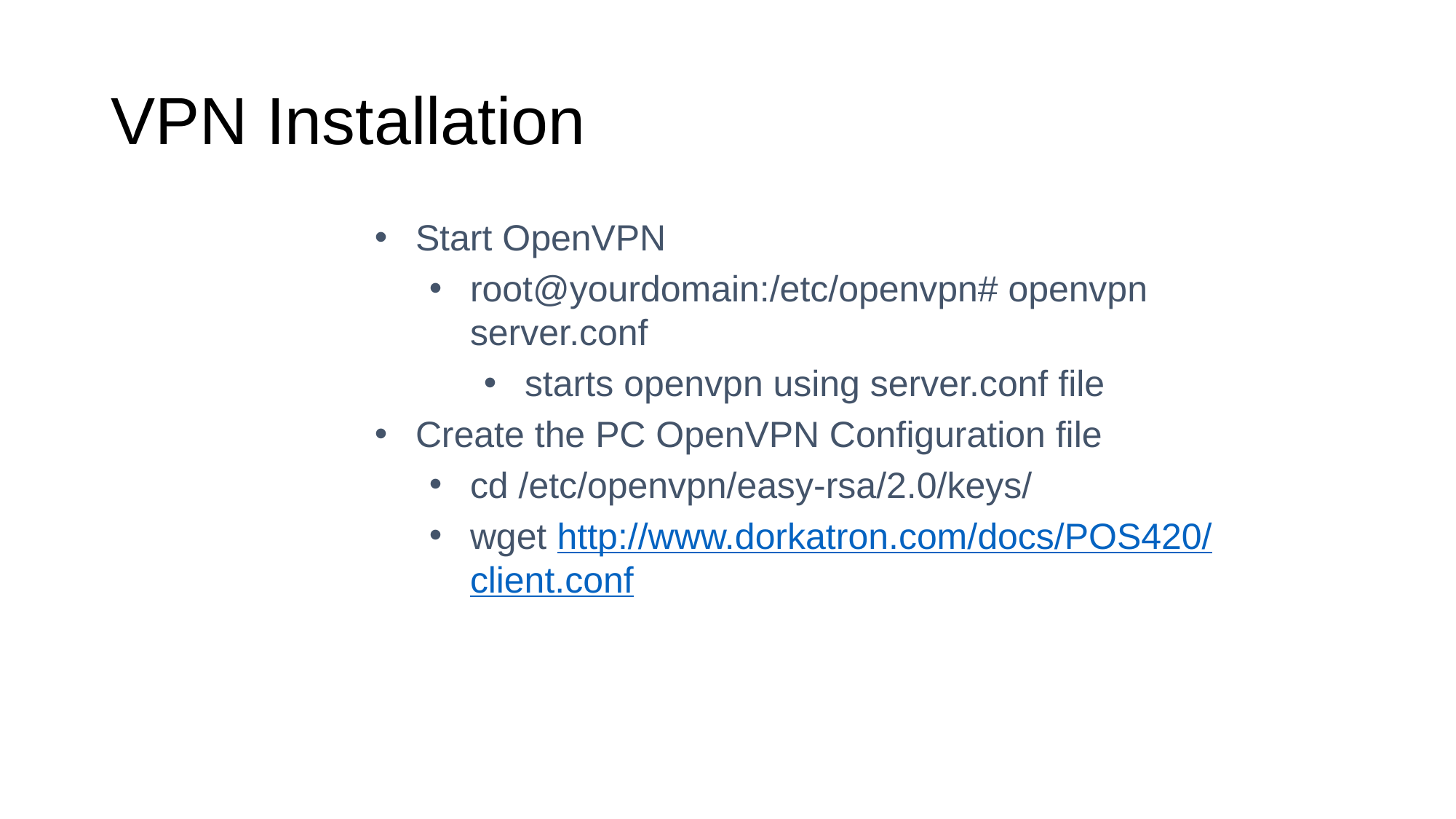

VPN Installation

Start OpenVPN
root@yourdomain:/etc/openvpn# openvpn server.conf
starts openvpn using server.conf file
Create the PC OpenVPN Configuration file
cd /etc/openvpn/easy-rsa/2.0/keys/
wget http://www.dorkatron.com/docs/POS420/client.conf